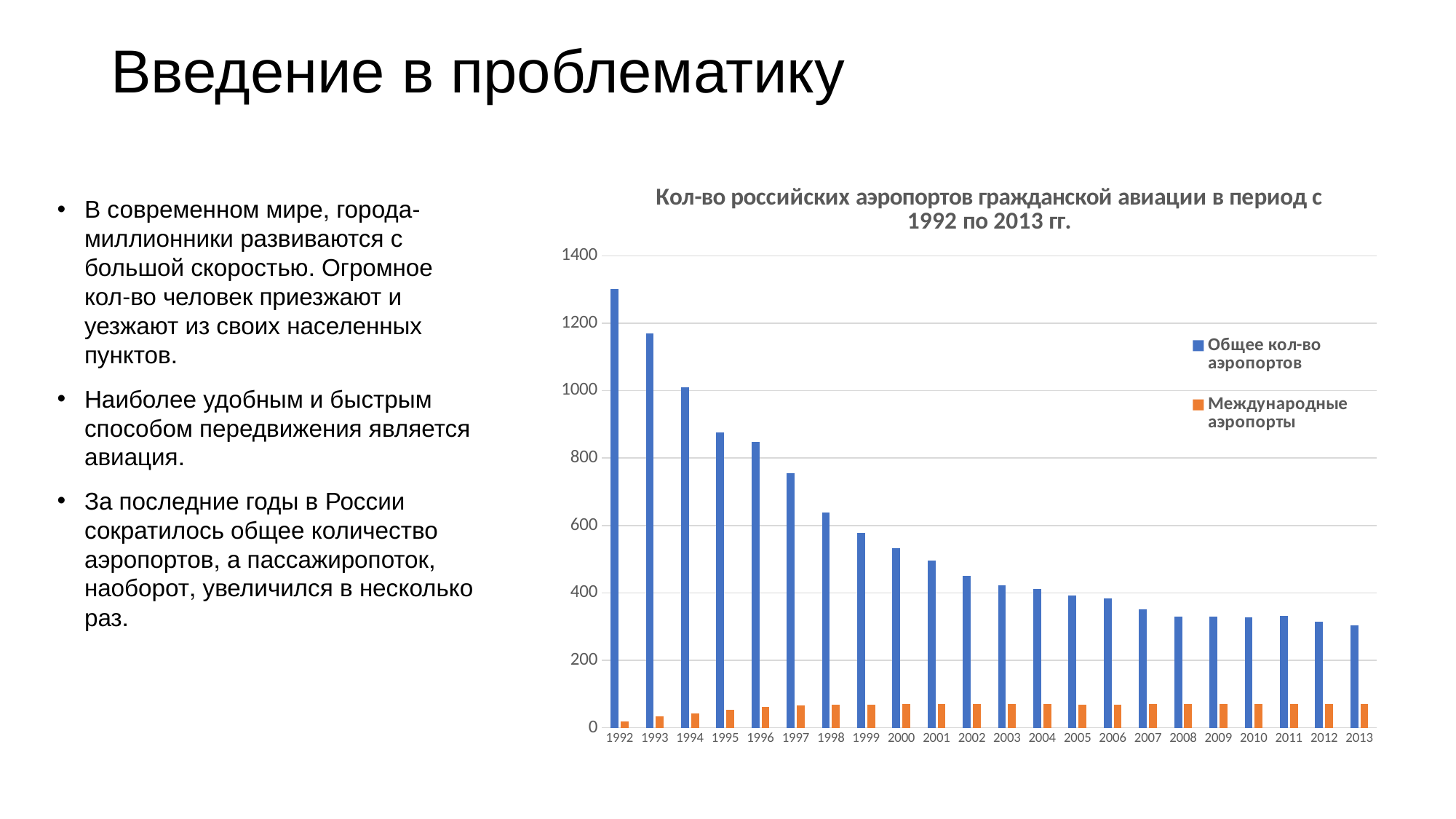

# Введение в проблематику

### Chart: Кол-во российских аэропортов гражданской авиации в период с 1992 по 2013 гг.

| Category | Общее кол-во аэропортов | Международные аэропорты |
|---|---|---|
| 1992 | 1302.0 | 19.0 |
| 1993 | 1169.0 | 33.0 |
| 1994 | 1011.0 | 43.0 |
| 1995 | 876.0 | 54.0 |
| 1996 | 849.0 | 63.0 |
| 1997 | 756.0 | 67.0 |
| 1998 | 639.0 | 68.0 |
| 1999 | 579.0 | 69.0 |
| 2000 | 533.0 | 70.0 |
| 2001 | 496.0 | 70.0 |
| 2002 | 451.0 | 70.0 |
| 2003 | 423.0 | 70.0 |
| 2004 | 411.0 | 70.0 |
| 2005 | 393.0 | 69.0 |
| 2006 | 383.0 | 69.0 |
| 2007 | 351.0 | 70.0 |
| 2008 | 330.0 | 70.0 |
| 2009 | 329.0 | 71.0 |
| 2010 | 328.0 | 71.0 |
| 2011 | 332.0 | 71.0 |
| 2012 | 315.0 | 71.0 |
| 2013 | 304.0 | 71.0 |
В современном мире, города-миллионники развиваются с большой скоростью. Огромное кол-во человек приезжают и уезжают из своих населенных пунктов.
Наиболее удобным и быстрым способом передвижения является авиация.
За последние годы в России сократилось общее количество аэропортов, а пассажиропоток, наоборот, увеличился в несколько раз.